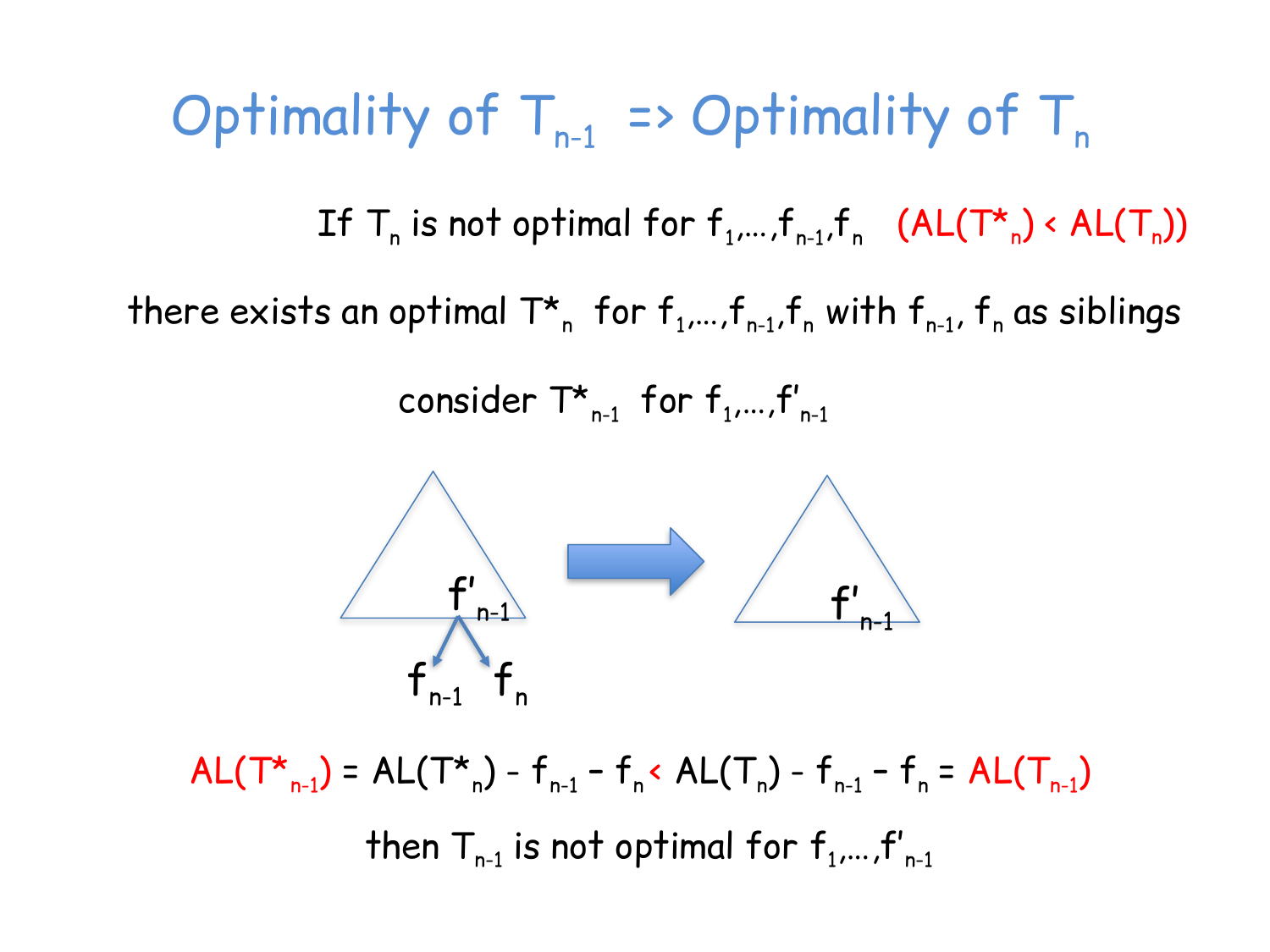

# Optimality of Tn-1  => Optimality of Tn
(AL(T*n) < AL(Tn))
If Tn is not optimal for f1,…,fn-1,fn
 there exists an optimal T*n  for f1,…,fn-1,fn  with fn-1, fn as siblings
consider T*n-1  for f1,…,f’n-1

             f’n-1
             fn
             fn-1

             f’n-1

AL(T*n-1) = AL(T*n) - fn-1 – fn < AL(Tn) - fn-1 – fn = AL(Tn-1)
then Tn-1 is not optimal for f1,…,f’n-1